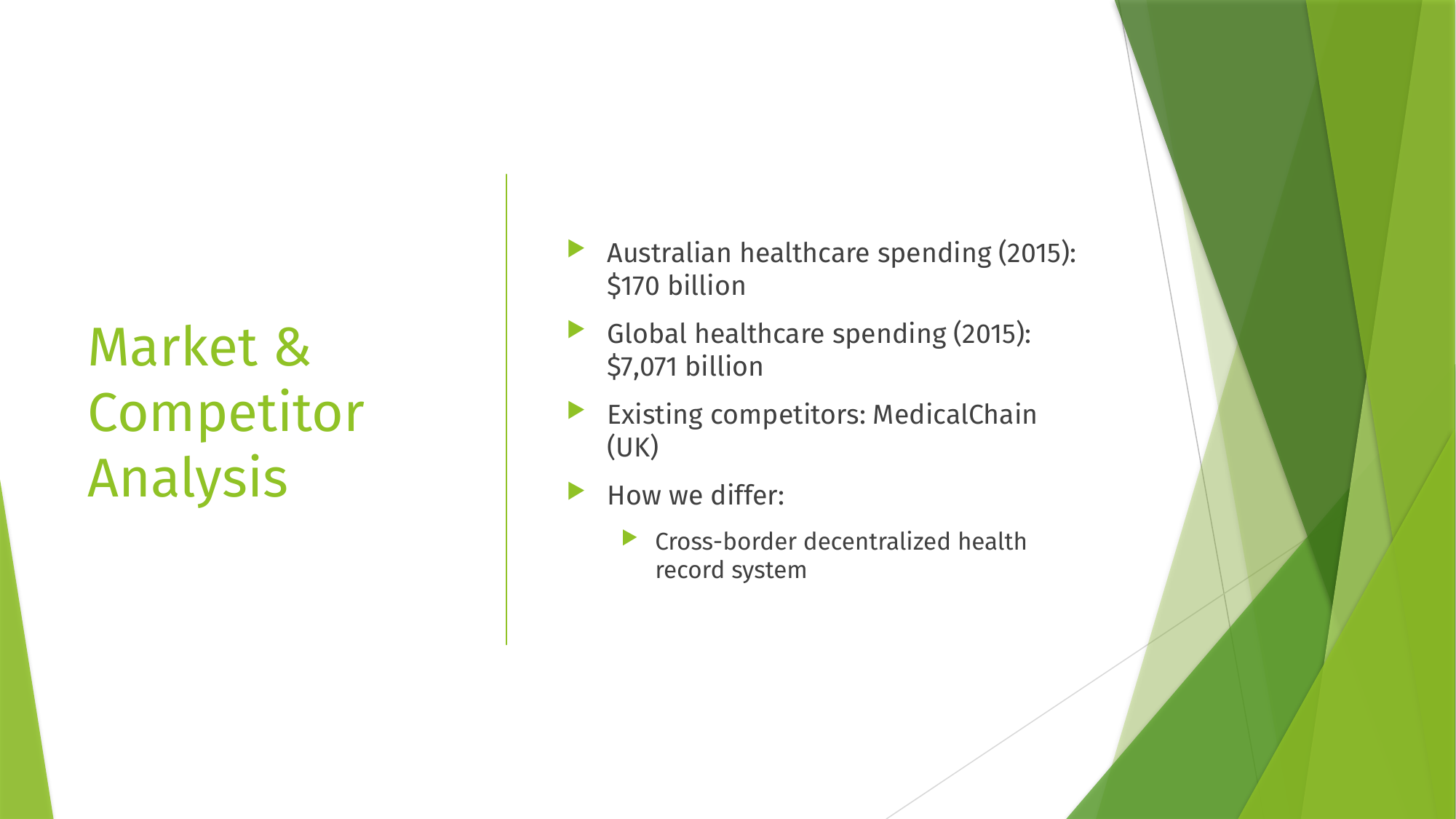

# Market & Competitor Analysis
Australian healthcare spending (2015): $170 billion
Global healthcare spending (2015): $7,071 billion
Existing competitors: MedicalChain (UK)
How we differ:
Cross-border decentralized health record system